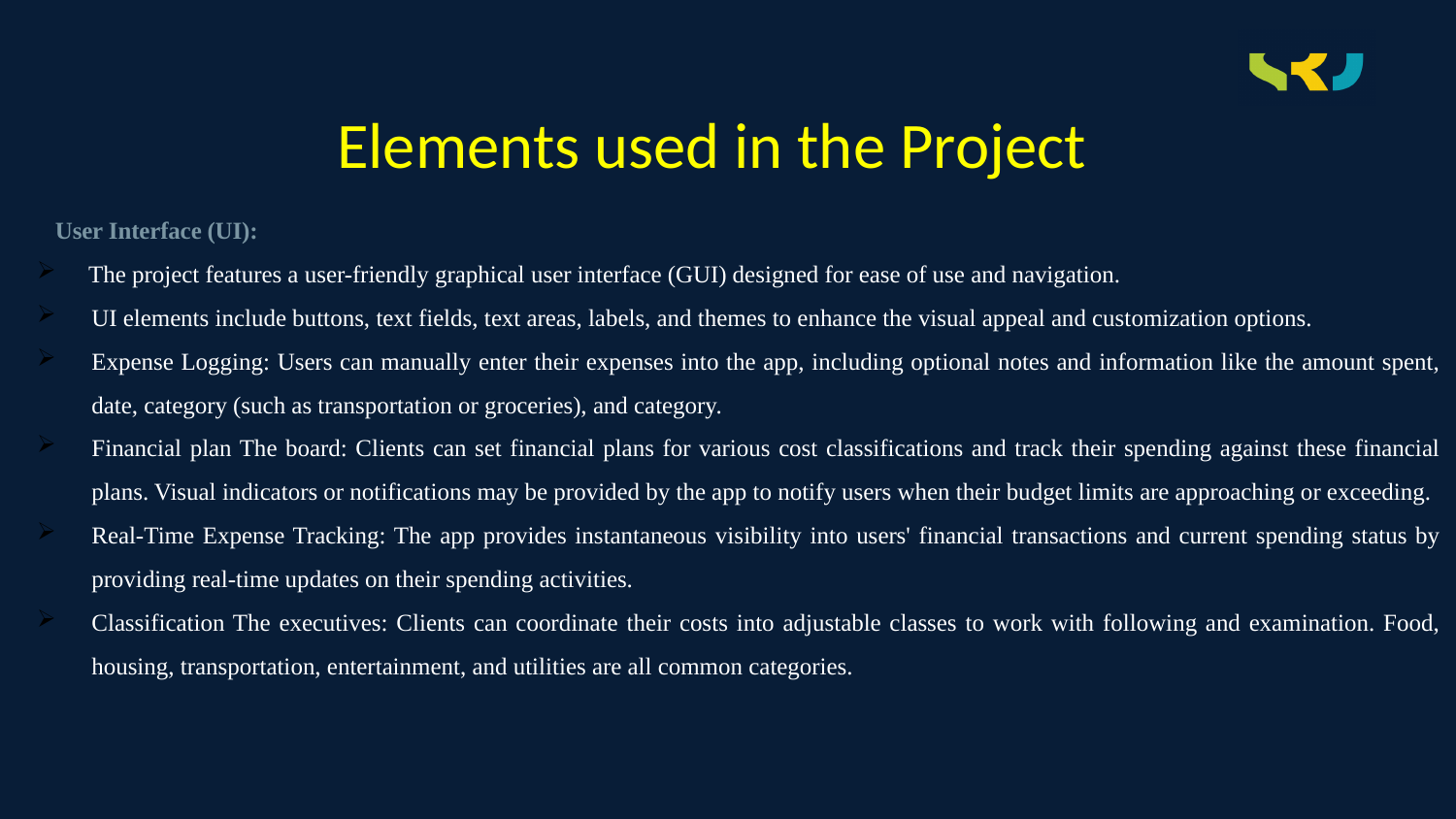

# Elements used in the Project
User Interface (UI):
    The project features a user-friendly graphical user interface (GUI) designed for ease of use and navigation.
UI elements include buttons, text fields, text areas, labels, and themes to enhance the visual appeal and customization options.
Expense Logging: Users can manually enter their expenses into the app, including optional notes and information like the amount spent, date, category (such as transportation or groceries), and category.
Financial plan The board: Clients can set financial plans for various cost classifications and track their spending against these financial plans. Visual indicators or notifications may be provided by the app to notify users when their budget limits are approaching or exceeding.
Real-Time Expense Tracking: The app provides instantaneous visibility into users' financial transactions and current spending status by providing real-time updates on their spending activities.
Classification The executives: Clients can coordinate their costs into adjustable classes to work with following and examination. Food, housing, transportation, entertainment, and utilities are all common categories.